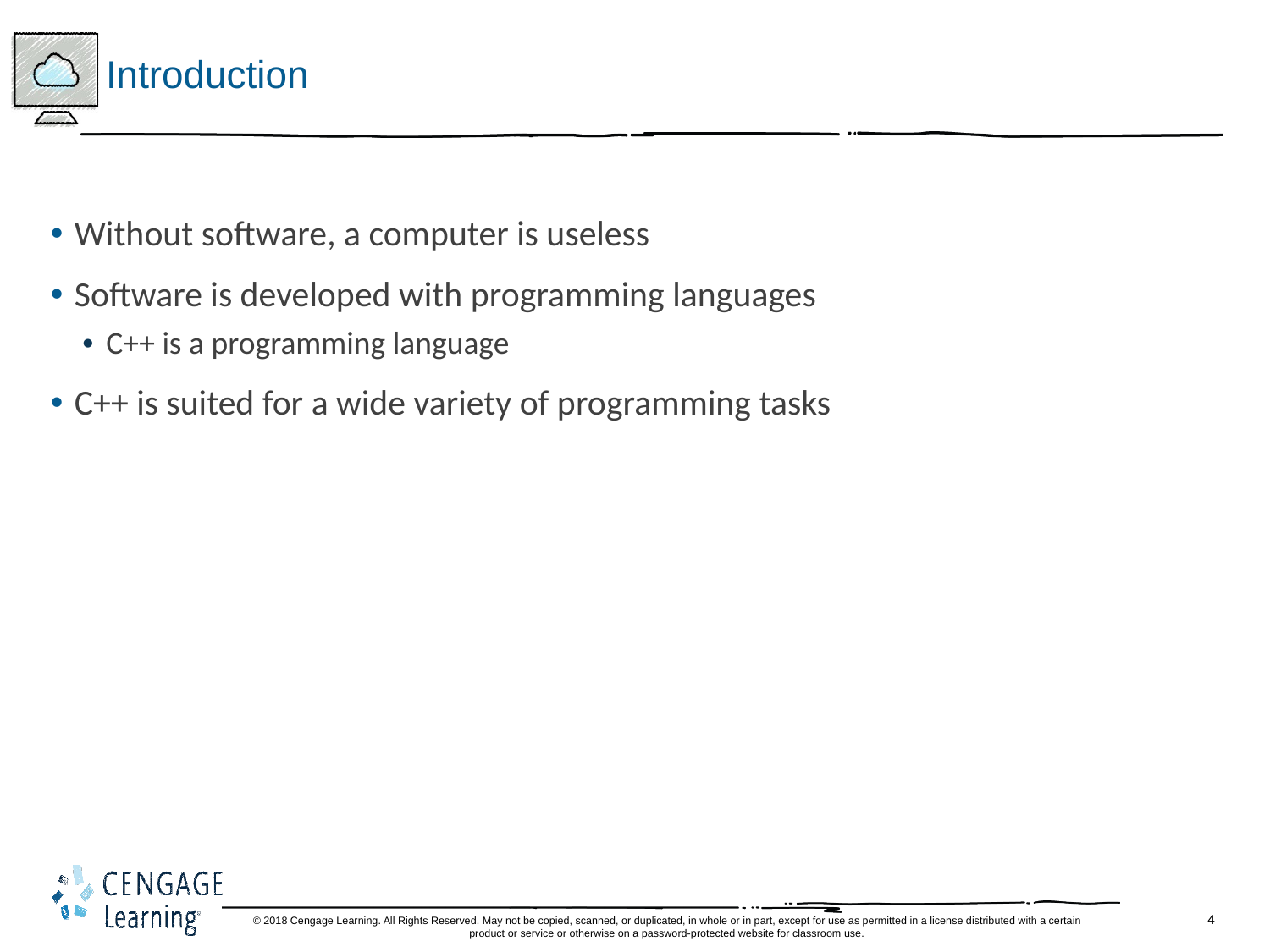

# Introduction
Without software, a computer is useless
Software is developed with programming languages
C++ is a programming language
C++ is suited for a wide variety of programming tasks